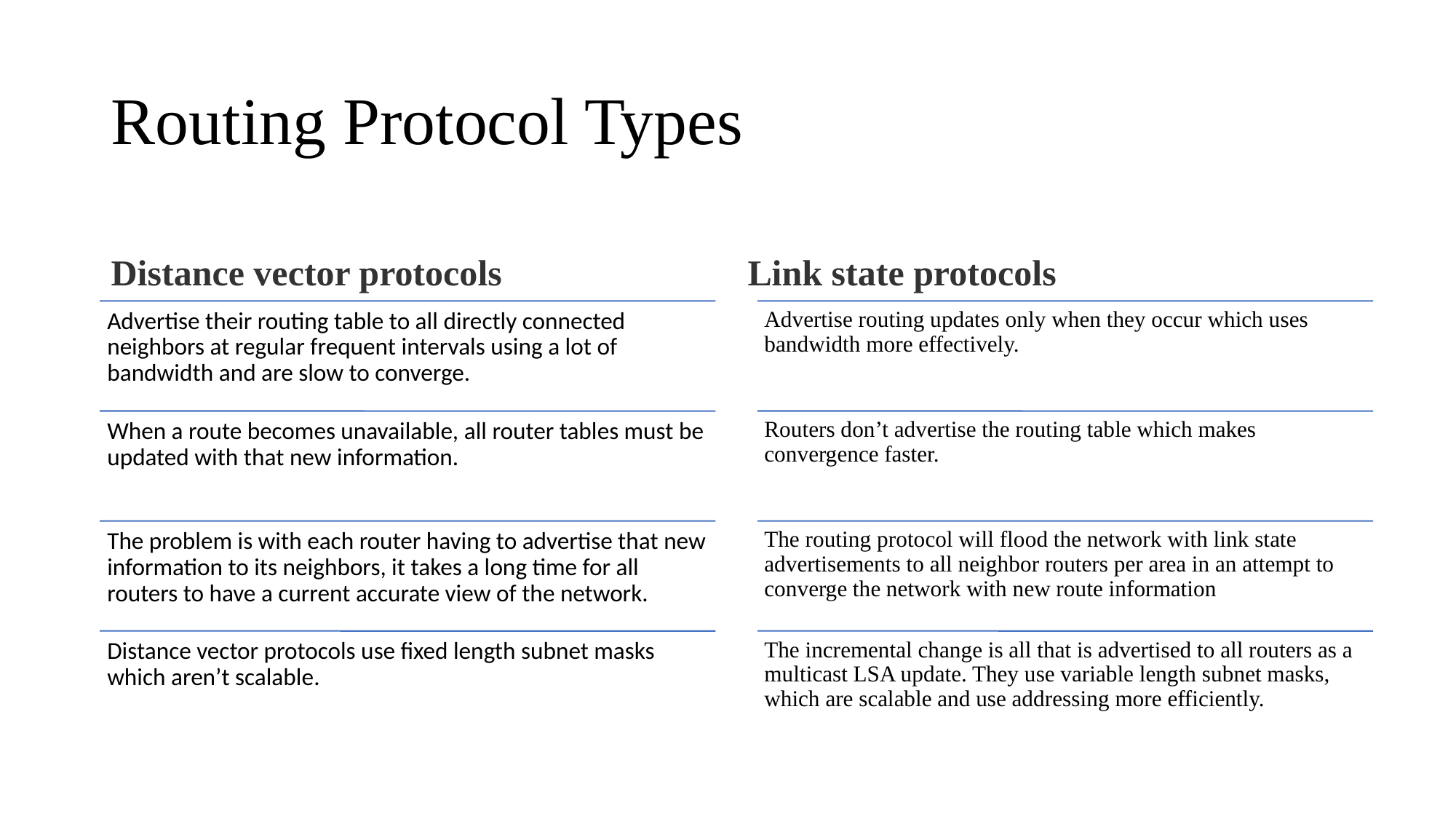

# Routing Protocol Types
Distance vector protocols
Link state protocols
Advertise their routing table to all directly connected neighbors at regular frequent intervals using a lot of bandwidth and are slow to converge.
When a route becomes unavailable, all router tables must be updated with that new information.
The problem is with each router having to advertise that new information to its neighbors, it takes a long time for all routers to have a current accurate view of the network.
Distance vector protocols use fixed length subnet masks which aren’t scalable.
Advertise routing updates only when they occur which uses bandwidth more effectively.
Routers don’t advertise the routing table which makes convergence faster.
The routing protocol will flood the network with link state advertisements to all neighbor routers per area in an attempt to converge the network with new route information
The incremental change is all that is advertised to all routers as a multicast LSA update. They use variable length subnet masks, which are scalable and use addressing more efficiently.